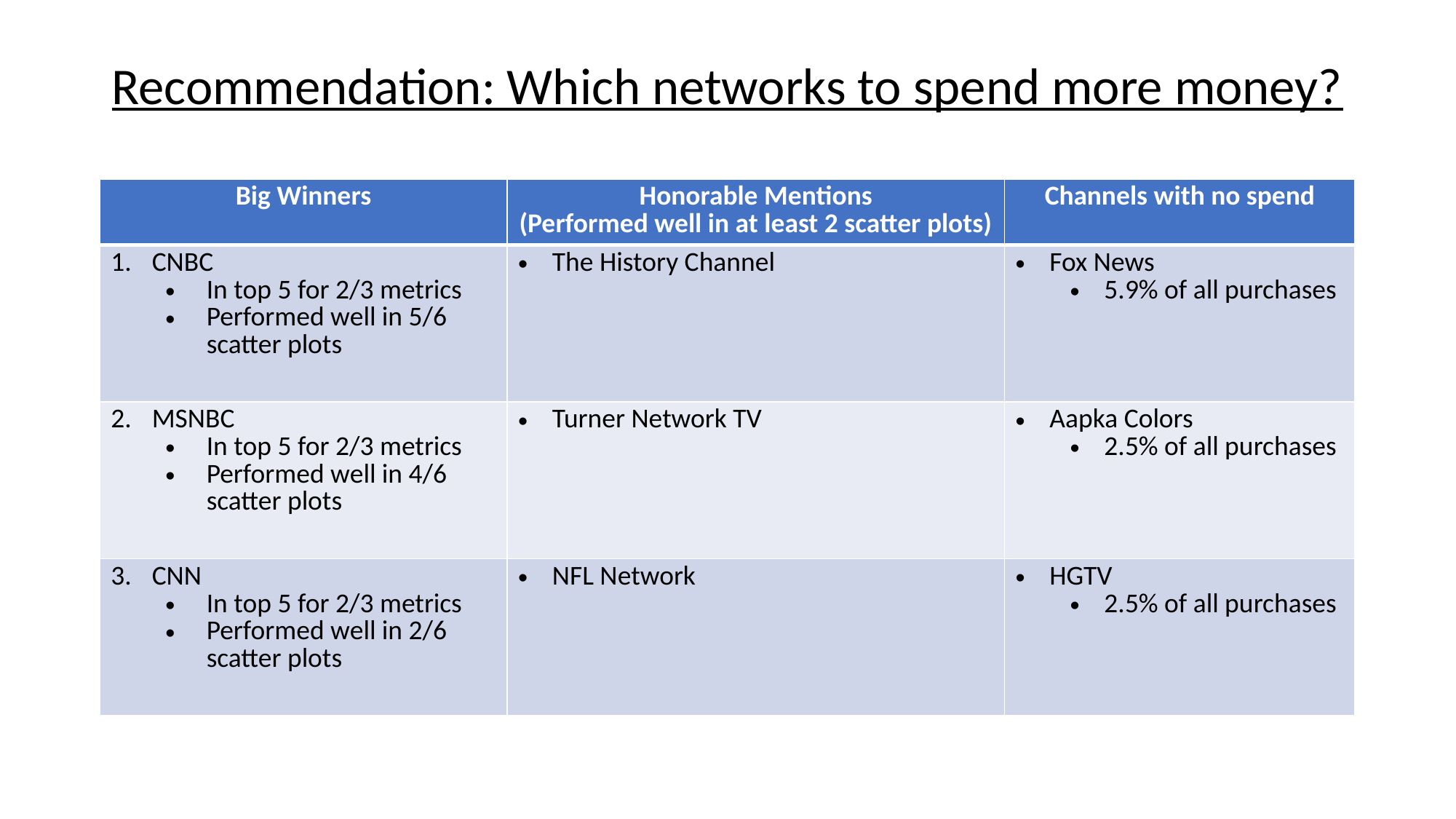

# Recommendation: Which networks to spend more money?
| Big Winners | Honorable Mentions (Performed well in at least 2 scatter plots) | Channels with no spend |
| --- | --- | --- |
| CNBC In top 5 for 2/3 metrics Performed well in 5/6 scatter plots | The History Channel | Fox News 5.9% of all purchases |
| MSNBC In top 5 for 2/3 metrics Performed well in 4/6 scatter plots | Turner Network TV | Aapka Colors 2.5% of all purchases |
| CNN In top 5 for 2/3 metrics Performed well in 2/6 scatter plots | NFL Network | HGTV 2.5% of all purchases |